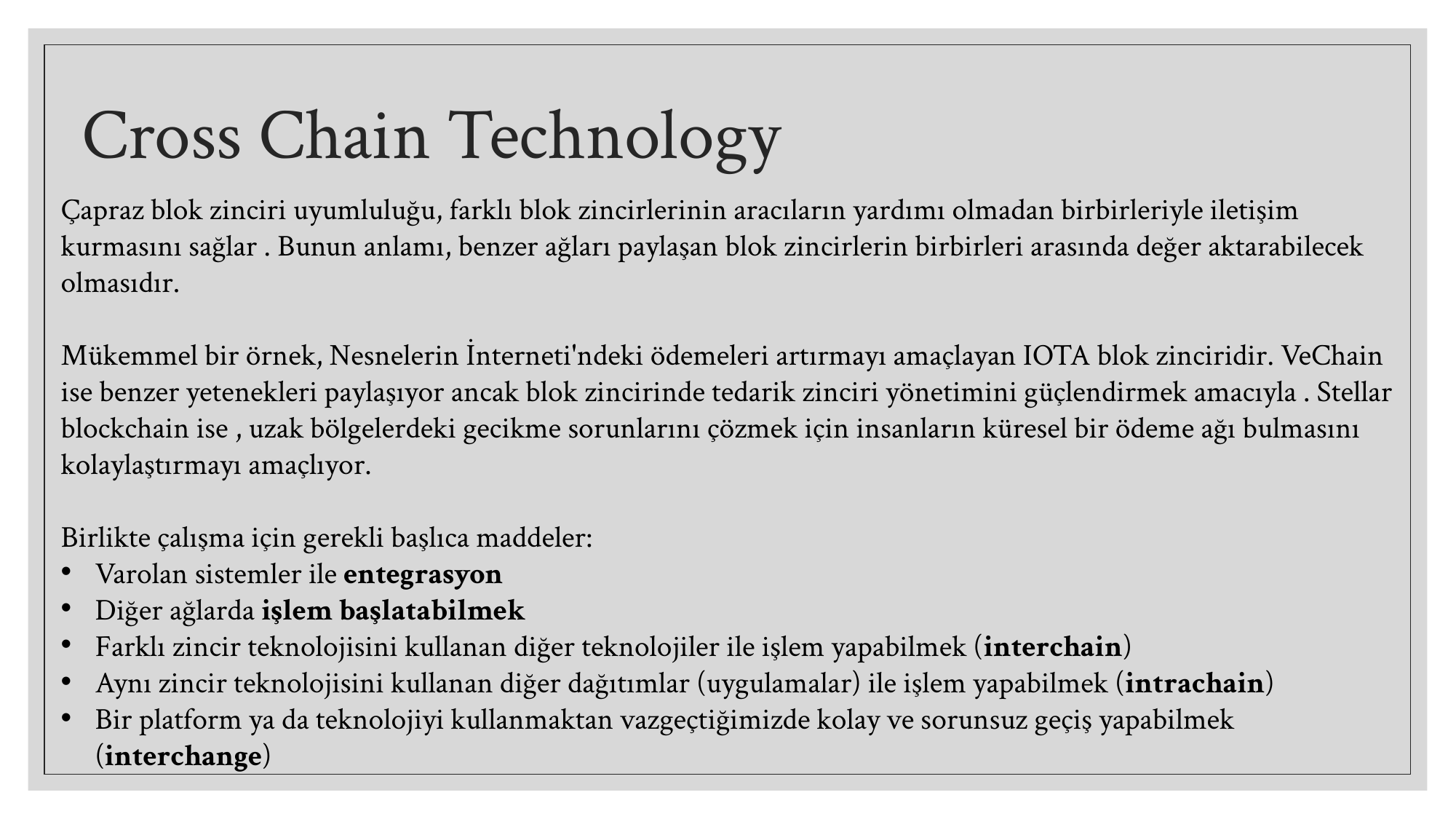

# Cross Chain Technology
Çapraz blok zinciri uyumluluğu, farklı blok zincirlerinin aracıların yardımı olmadan birbirleriyle iletişim kurmasını sağlar . Bunun anlamı, benzer ağları paylaşan blok zincirlerin birbirleri arasında değer aktarabilecek olmasıdır.

Mükemmel bir örnek, Nesnelerin İnterneti'ndeki ödemeleri artırmayı amaçlayan IOTA blok zinciridir. VeChain ise benzer yetenekleri paylaşıyor ancak blok zincirinde tedarik zinciri yönetimini güçlendirmek amacıyla . Stellar blockchain ise , uzak bölgelerdeki gecikme sorunlarını çözmek için insanların küresel bir ödeme ağı bulmasını kolaylaştırmayı amaçlıyor.

Birlikte çalışma için gerekli başlıca maddeler:
Varolan sistemler ile entegrasyon
Diğer ağlarda işlem başlatabilmek
Farklı zincir teknolojisini kullanan diğer teknolojiler ile işlem yapabilmek (interchain)
Aynı zincir teknolojisini kullanan diğer dağıtımlar (uygulamalar) ile işlem yapabilmek (intrachain)
Bir platform ya da teknolojiyi kullanmaktan vazgeçtiğimizde kolay ve sorunsuz geçiş yapabilmek (interchange)